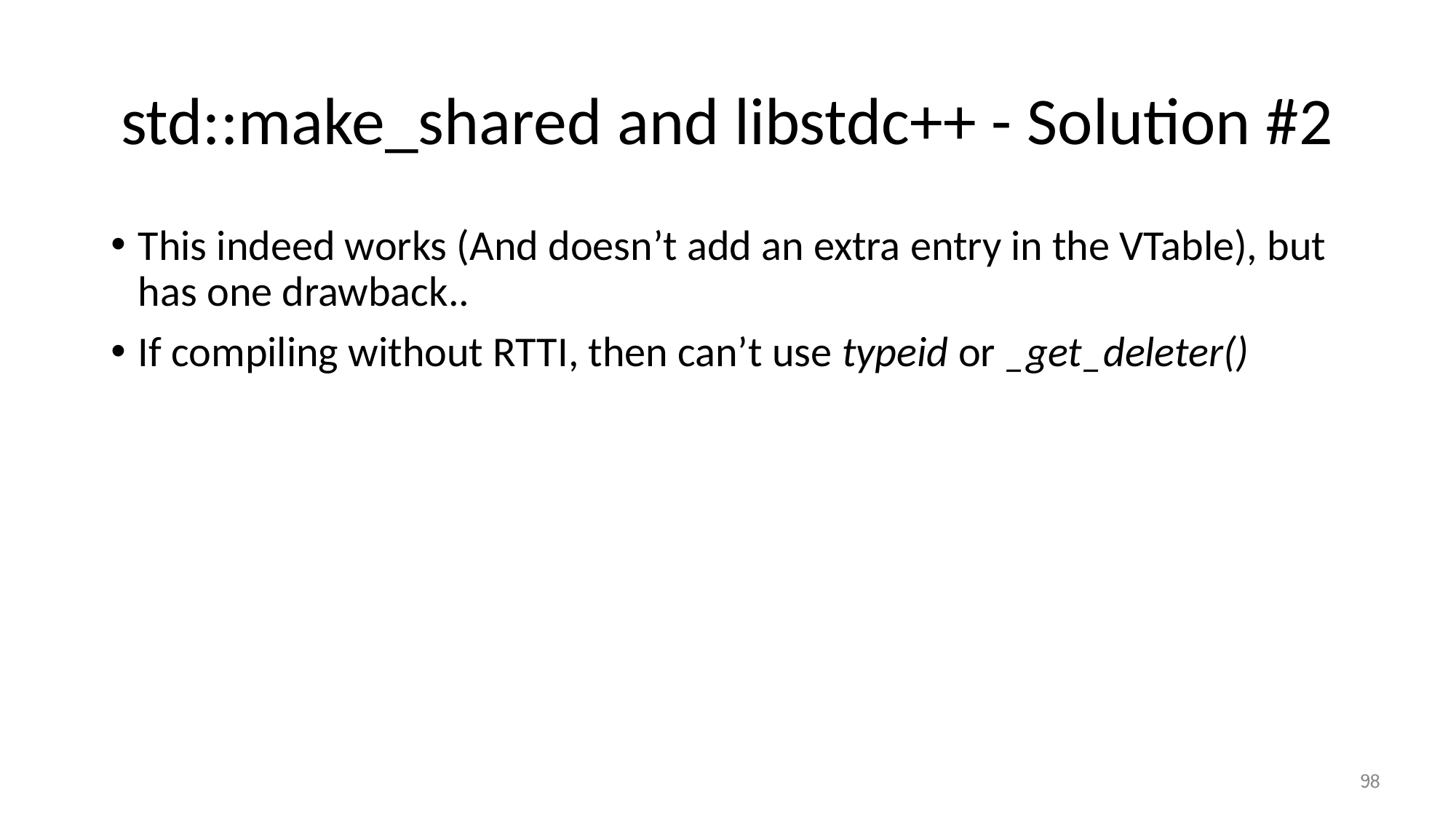

# std::make_shared and libstdc++ - Solution #2
This indeed works (And doesn’t add an extra entry in the VTable), but has one drawback..
If compiling without RTTI, then can’t use typeid or _get_deleter()
98